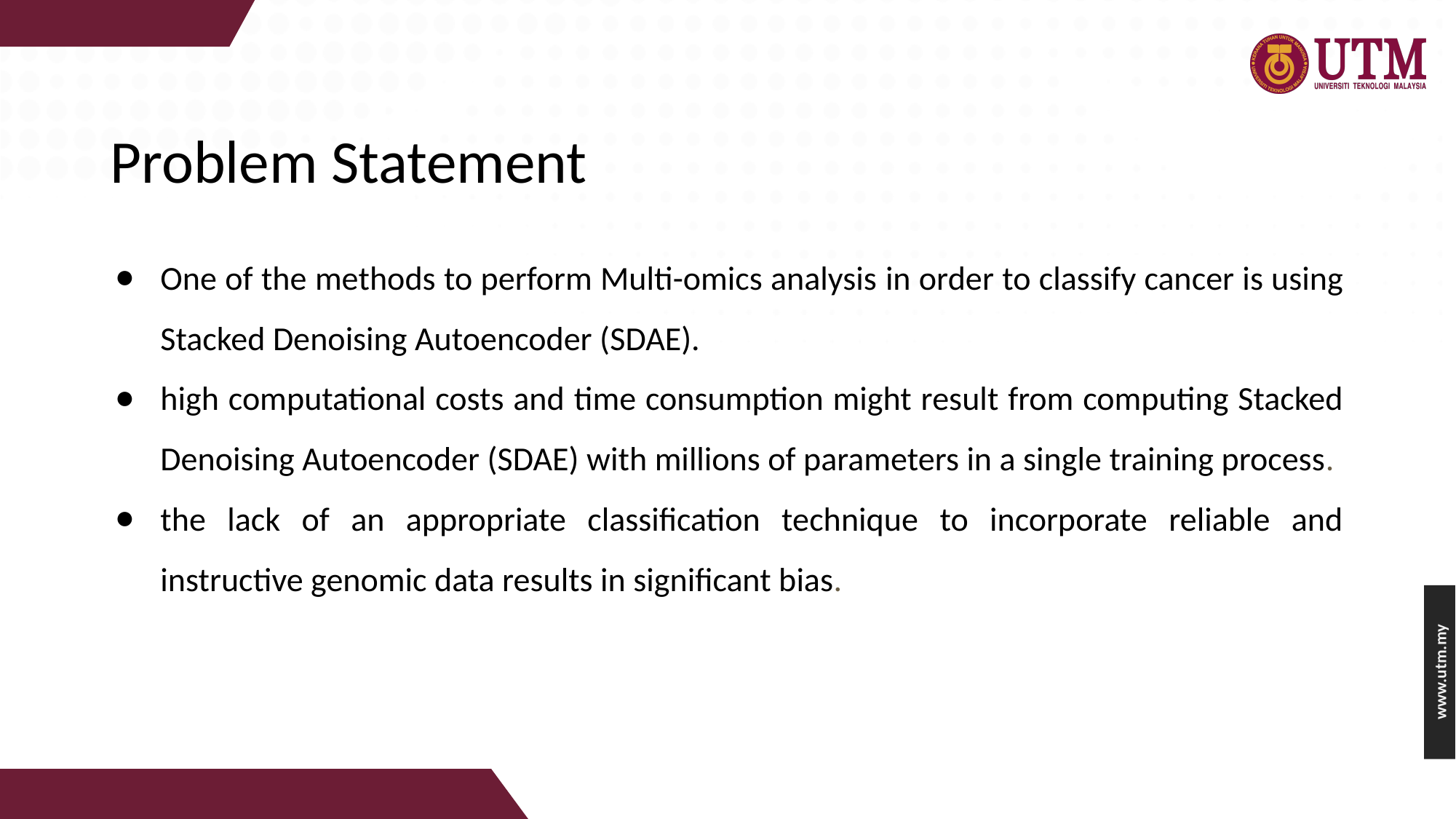

# Problem Statement
One of the methods to perform Multi-omics analysis in order to classify cancer is using Stacked Denoising Autoencoder (SDAE).
high computational costs and time consumption might result from computing Stacked Denoising Autoencoder (SDAE) with millions of parameters in a single training process.
the lack of an appropriate classification technique to incorporate reliable and instructive genomic data results in significant bias.